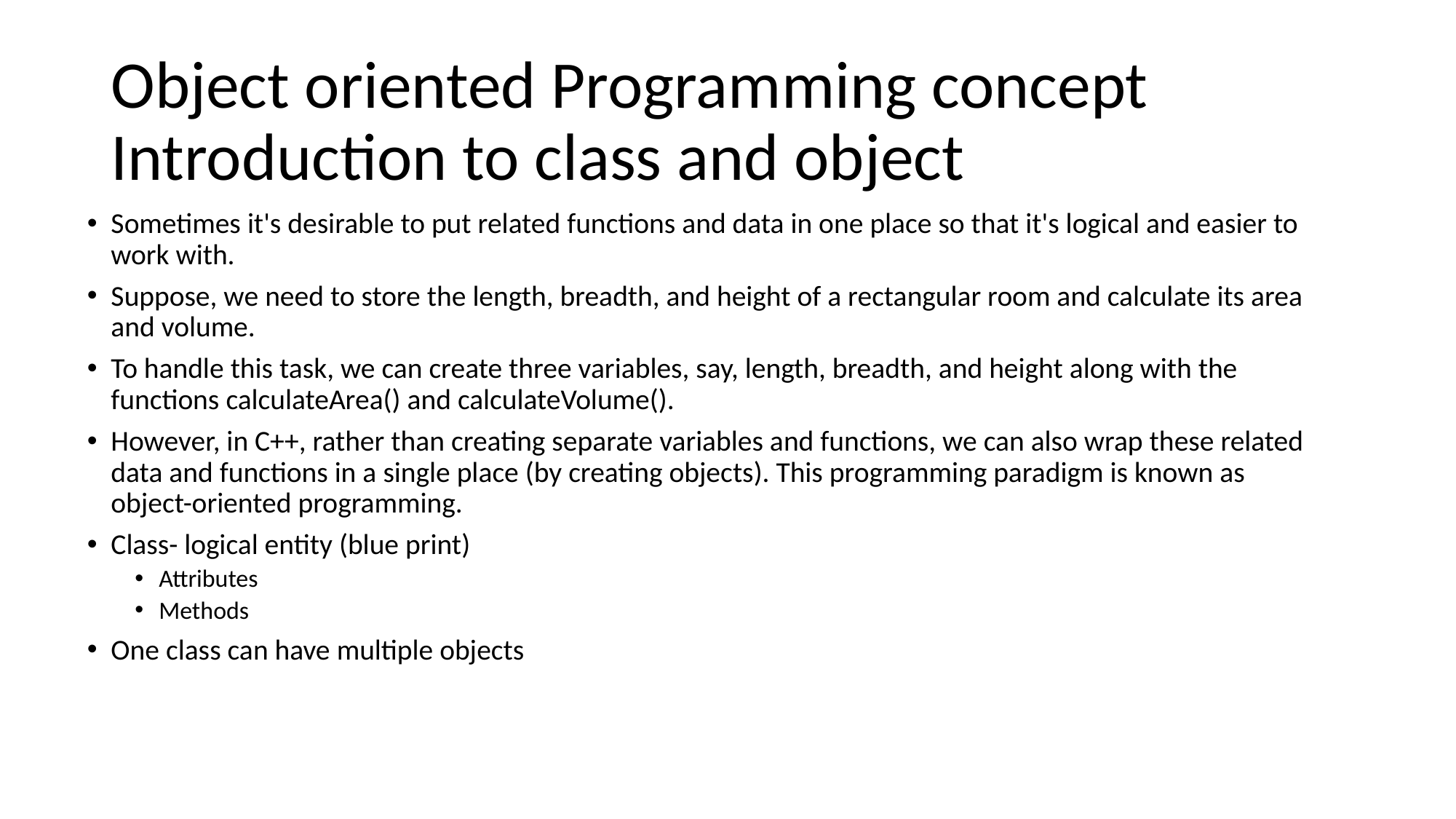

# Object oriented Programming concept Introduction to class and object

Sometimes it's desirable to put related functions and data in one place so that it's logical and easier to work with.
Suppose, we need to store the length, breadth, and height of a rectangular room and calculate its area and volume.
To handle this task, we can create three variables, say, length, breadth, and height along with the functions calculateArea() and calculateVolume().
However, in C++, rather than creating separate variables and functions, we can also wrap these related data and functions in a single place (by creating objects). This programming paradigm is known as object-oriented programming.
Class- logical entity (blue print)
Attributes
Methods
One class can have multiple objects